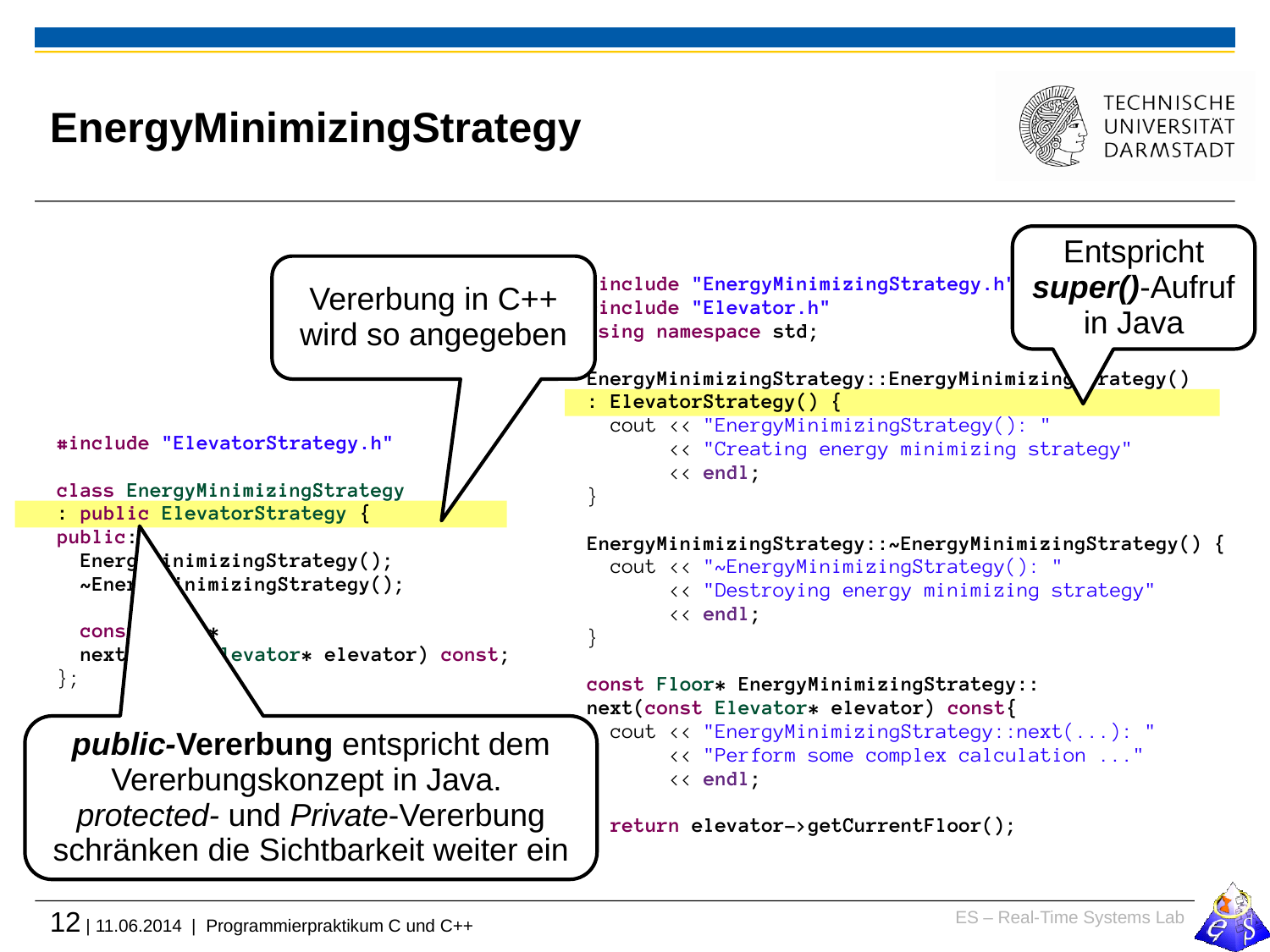

# EnergyMinimizingStrategy
Entspricht super()-Aufruf in Java
Vererbung in C++ wird so angegeben
#include "EnergyMinimizingStrategy.h"
#include "Elevator.h"
using namespace std;

EnergyMinimizingStrategy::EnergyMinimizingStrategy()
: ElevatorStrategy() {
  cout << "EnergyMinimizingStrategy(): "
       << "Creating energy minimizing strategy"
       << endl;
}

EnergyMinimizingStrategy::~EnergyMinimizingStrategy() {
  cout << "~EnergyMinimizingStrategy(): "
       << "Destroying energy minimizing strategy"
       << endl;
}

const Floor* EnergyMinimizingStrategy::
next(const Elevator* elevator) const{
  cout << "EnergyMinimizingStrategy::next(...): "
       << "Perform some complex calculation ..."
       << endl;

  return elevator->getCurrentFloor();
}

#include "ElevatorStrategy.h"

class EnergyMinimizingStrategy
: public ElevatorStrategy {
public:
  EnergyMinimizingStrategy();
  ~EnergyMinimizingStrategy();

  const Floor*
  next(const Elevator* elevator) const;
};

public-Vererbung entspricht dem Vererbungskonzept in Java.  protected- und Private-Vererbung schränken die Sichtbarkeit weiter ein